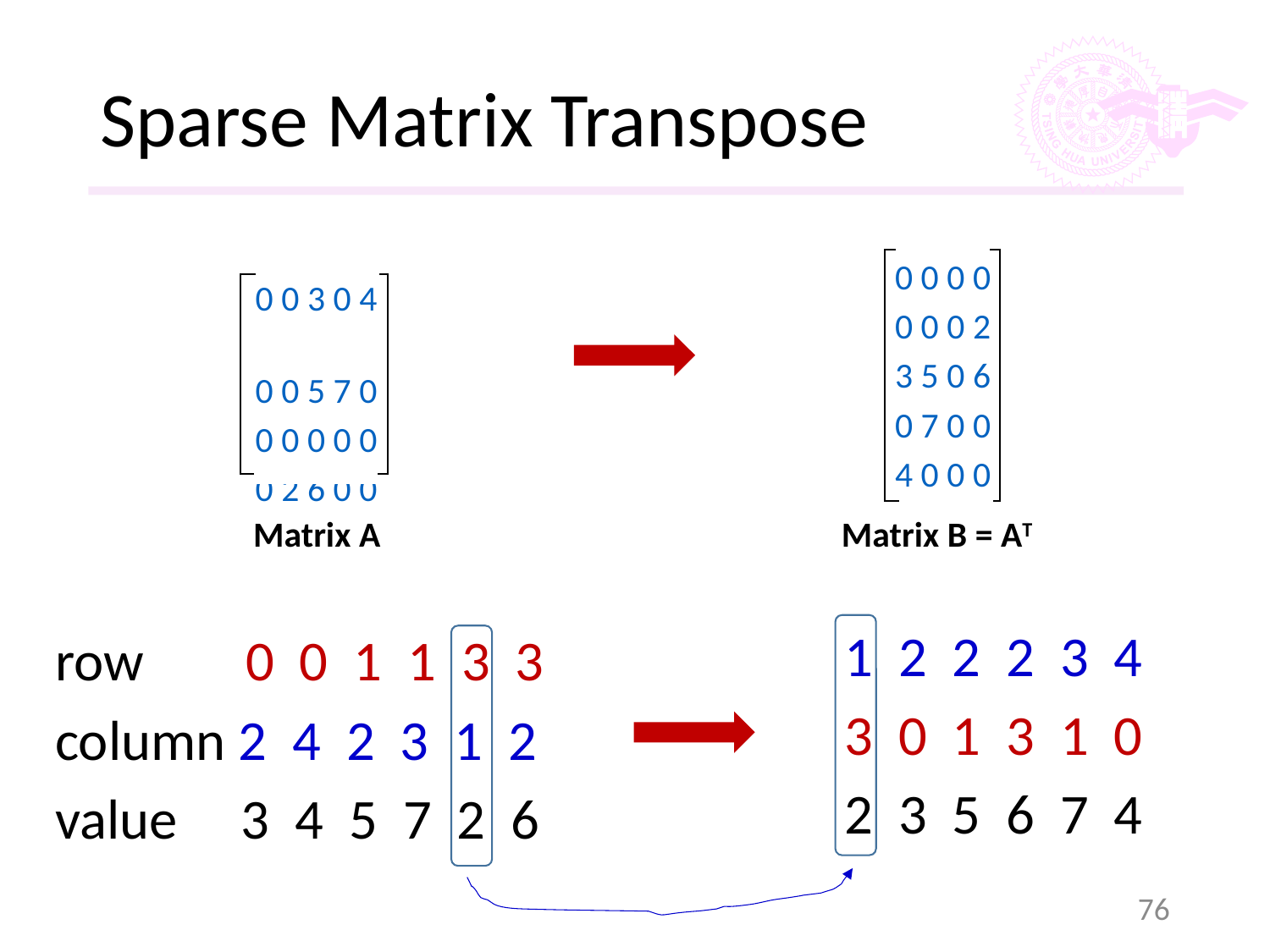

# Sparse Matrix Transpose

0 0 0 0
0 0 0 2
3 5 0 6
0 7 0 0
4 0 0 0

0 0 3 0 4
0 0 5 7 0
0 0 0 0 0
0 2 6 0 0

Matrix A
Matrix B = AT

row        0  0  1  1  3  3
column 2  4  2  3  1  2
value     3  4  5  7  2  6
1  2  2  2  3  4
3  0  1  3  1  0
2  3  5  6  7  4

76